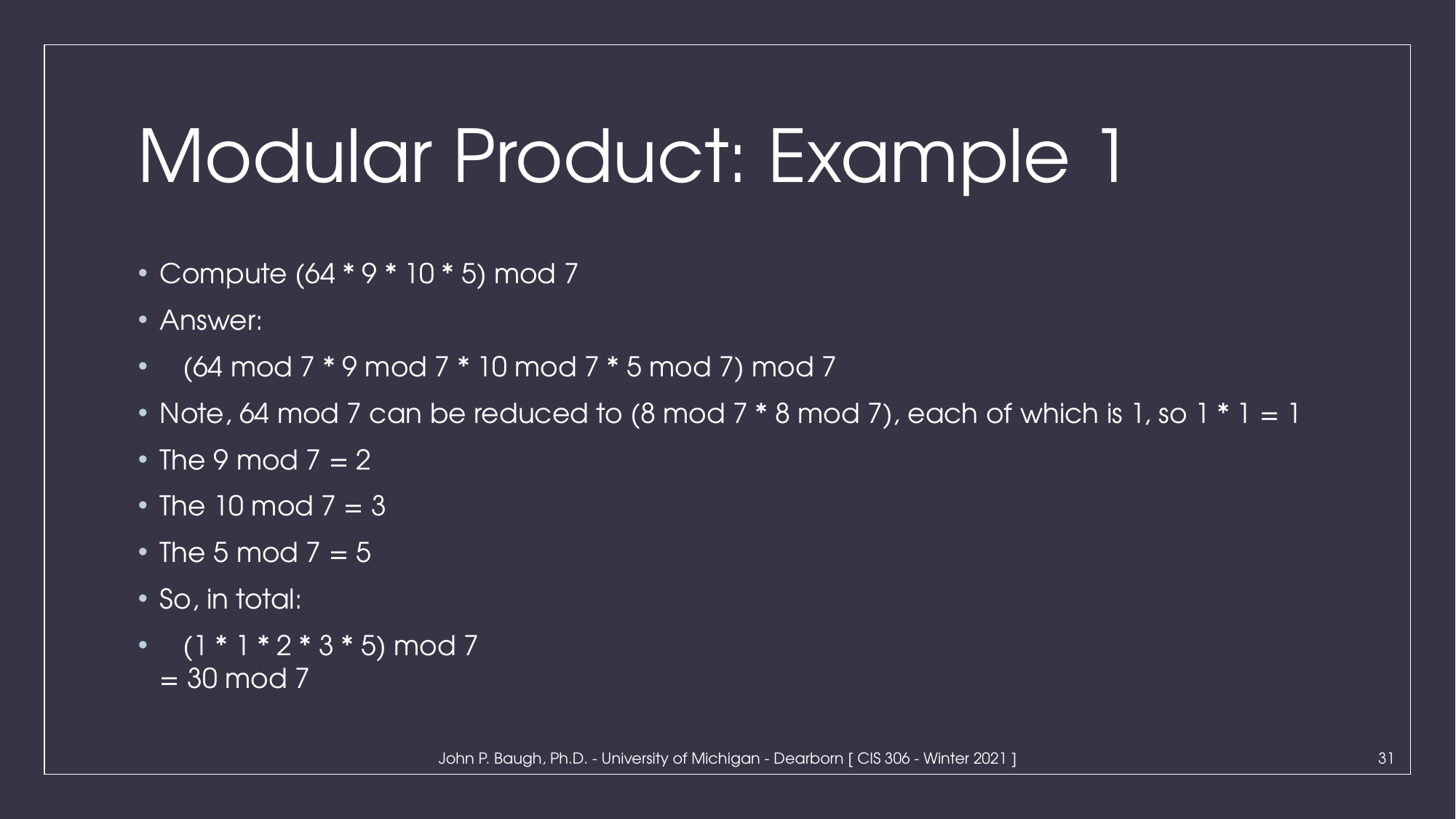

# Modular Product: Example 1
Compute (64 * 9 * 10 * 5) mod 7
Answer:
   (64 mod 7 * 9 mod 7 * 10 mod 7 * 5 mod 7) mod 7
Note, 64 mod 7 can be reduced to (8 mod 7 * 8 mod 7), each of which is 1, so 1 * 1 = 1
The 9 mod 7 = 2
The 10 mod 7 = 3
The 5 mod 7 = 5
So, in total:
   (1 * 1 * 2 * 3 * 5) mod 7
= 30 mod 7
John P. Baugh, Ph.D. - University of Michigan - Dearborn [ CIS 306 - Winter 2021 ]
31